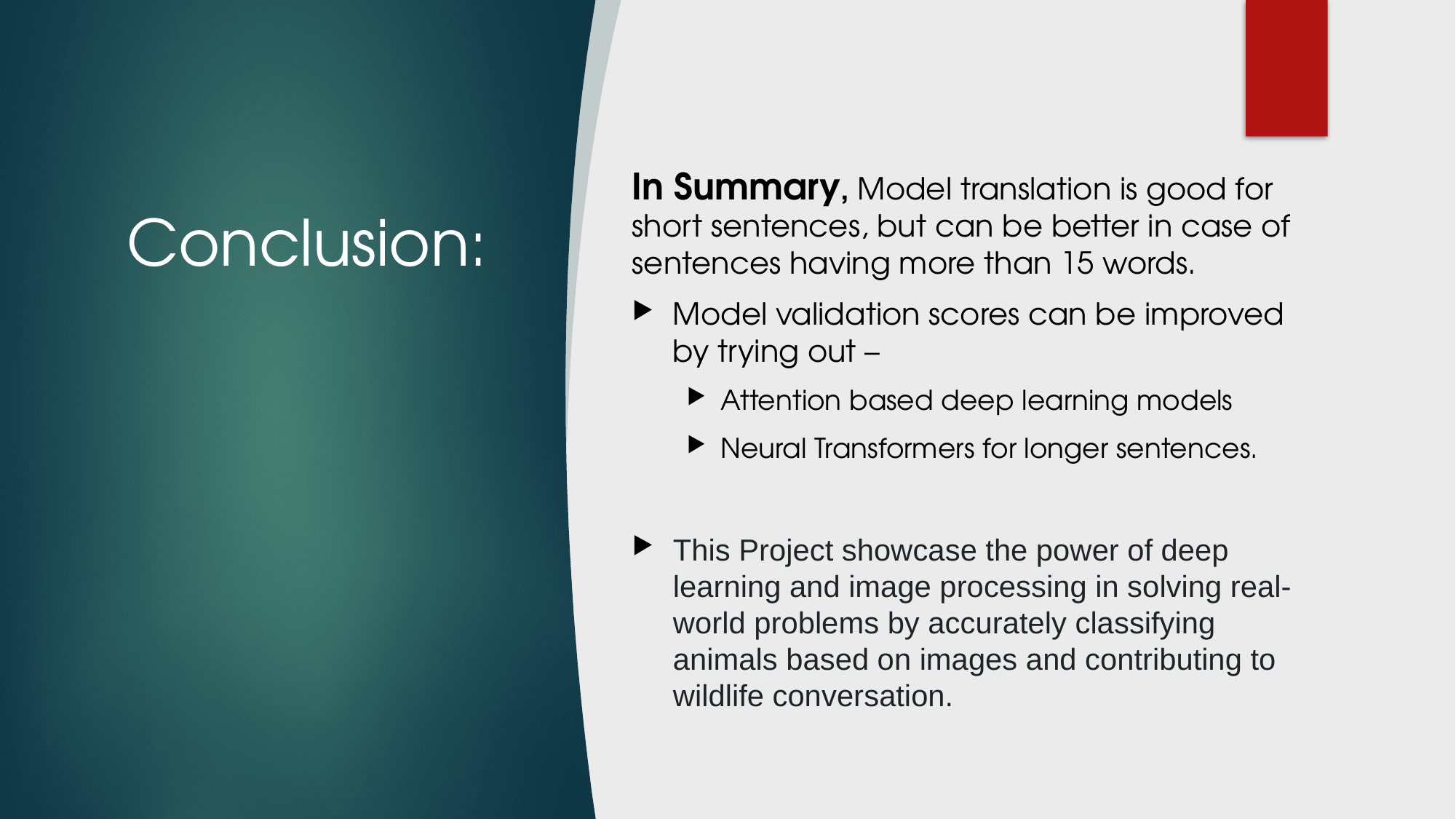

In Summary, Model translation is good for short sentences, but can be better in case of sentences having more than 15 words.
Model validation scores can be improved by trying out –
Attention based deep learning models
Neural Transformers for longer sentences.

This Project showcase the power of deep learning and image processing in solving real-world problems by accurately classifying animals based on images and contributing to wildlife conversation.
# Conclusion: